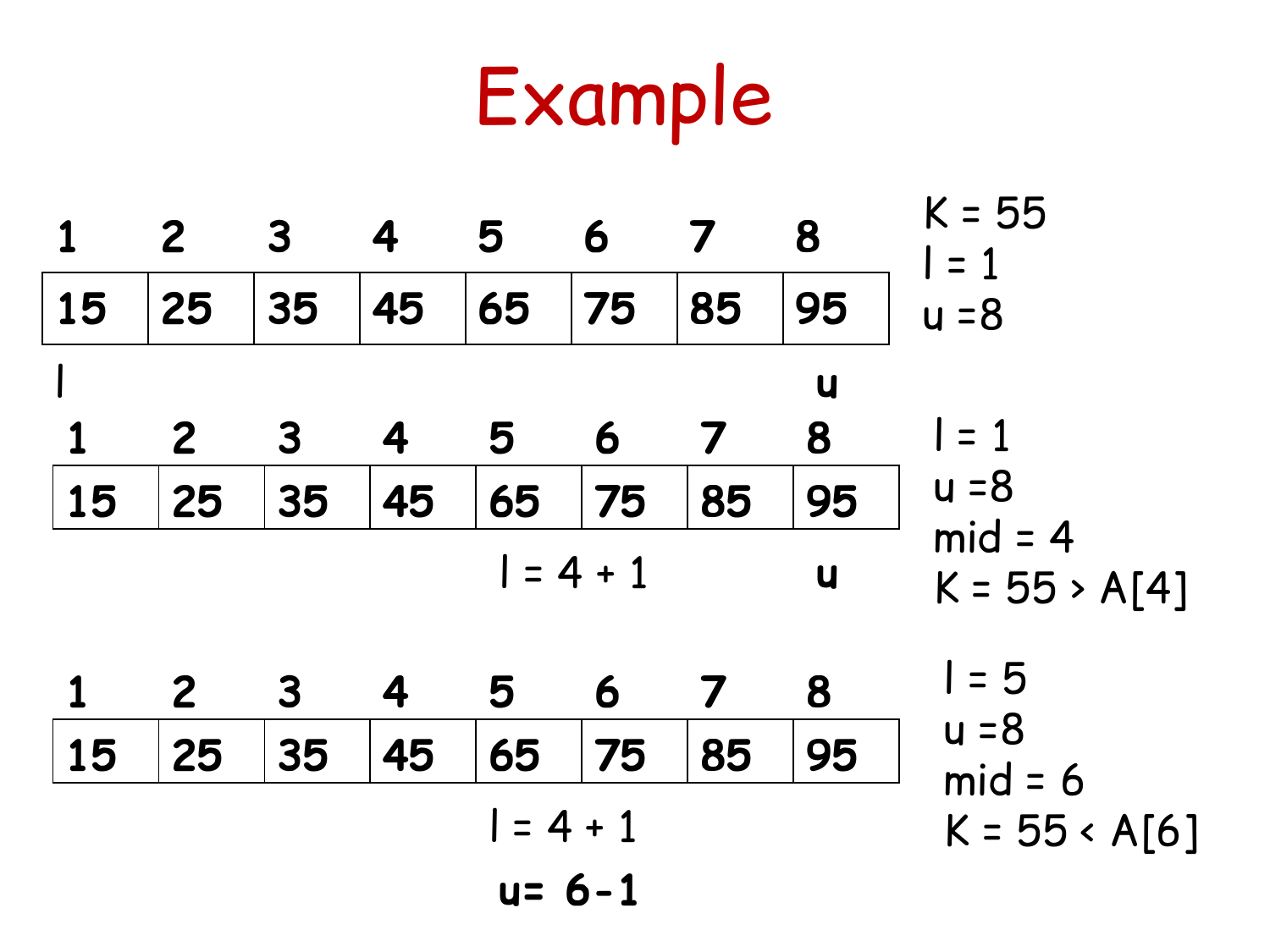

# Example
K = 55
l = 1
u =8
| 1 | 2 | 3 | 4 | 5 | 6 | 7 | 8 |
| --- | --- | --- | --- | --- | --- | --- | --- |
| 15 | 25 | 35 | 45 | 65 | 75 | 85 | 95 |
l
u
| 1 | 2 | 3 | 4 | 5 | 6 | 7 | 8 |
| --- | --- | --- | --- | --- | --- | --- | --- |
| 15 | 25 | 35 | 45 | 65 | 75 | 85 | 95 |
l = 1
u =8
mid = 4
K = 55 > A[4]

l = 4 + 1
u
l = 5
u =8
mid = 6
K = 55 < A[6]

| 1 | 2 | 3 | 4 | 5 | 6 | 7 | 8 |
| --- | --- | --- | --- | --- | --- | --- | --- |
| 15 | 25 | 35 | 45 | 65 | 75 | 85 | 95 |
l = 4 + 1
u= 6-1